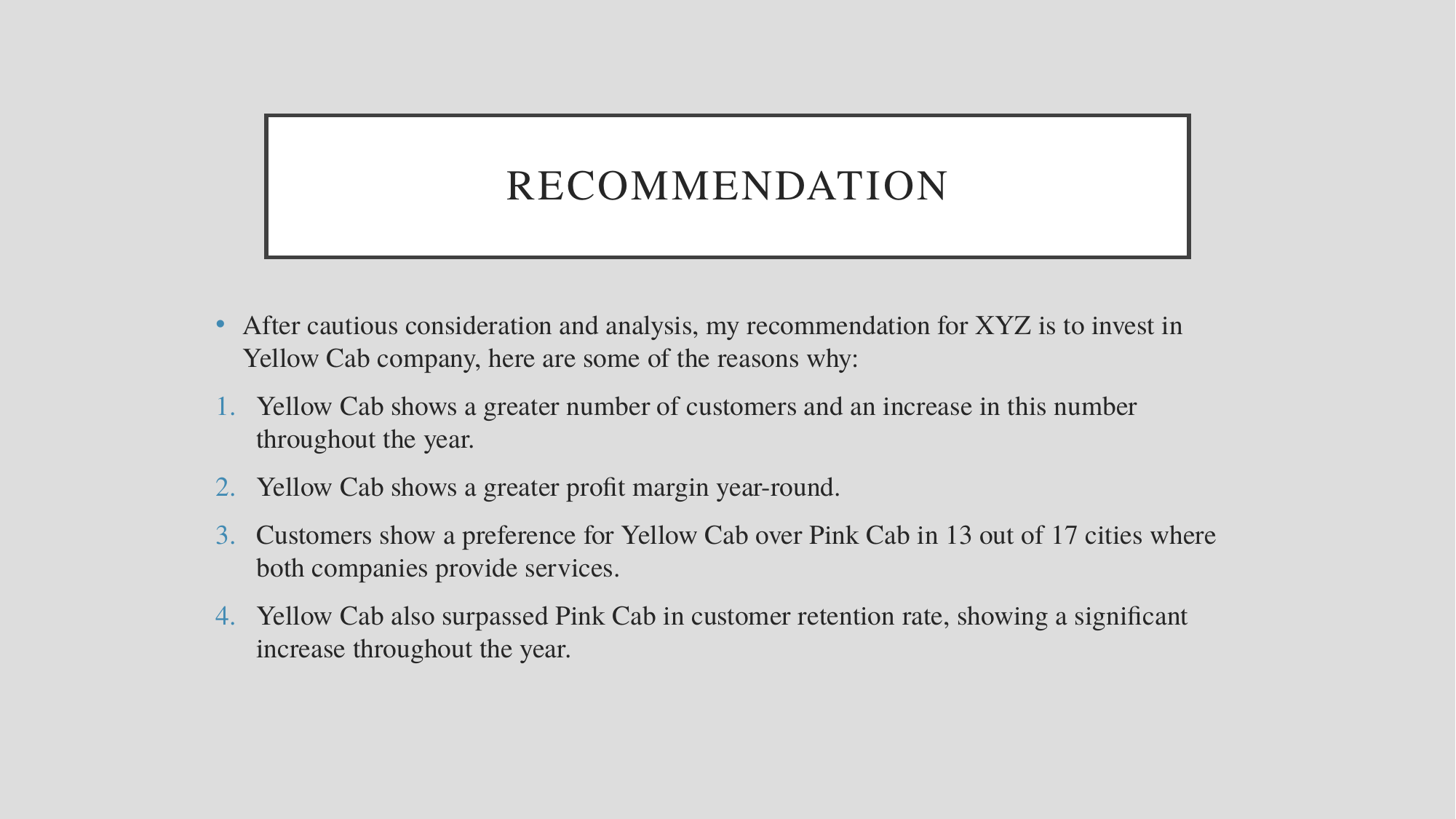

# Recommendation
After cautious consideration and analysis, my recommendation for XYZ is to invest in Yellow Cab company, here are some of the reasons why:
Yellow Cab shows a greater number of customers and an increase in this number throughout the year.
Yellow Cab shows a greater profit margin year-round.
Customers show a preference for Yellow Cab over Pink Cab in 13 out of 17 cities where both companies provide services.
Yellow Cab also surpassed Pink Cab in customer retention rate, showing a significant increase throughout the year.